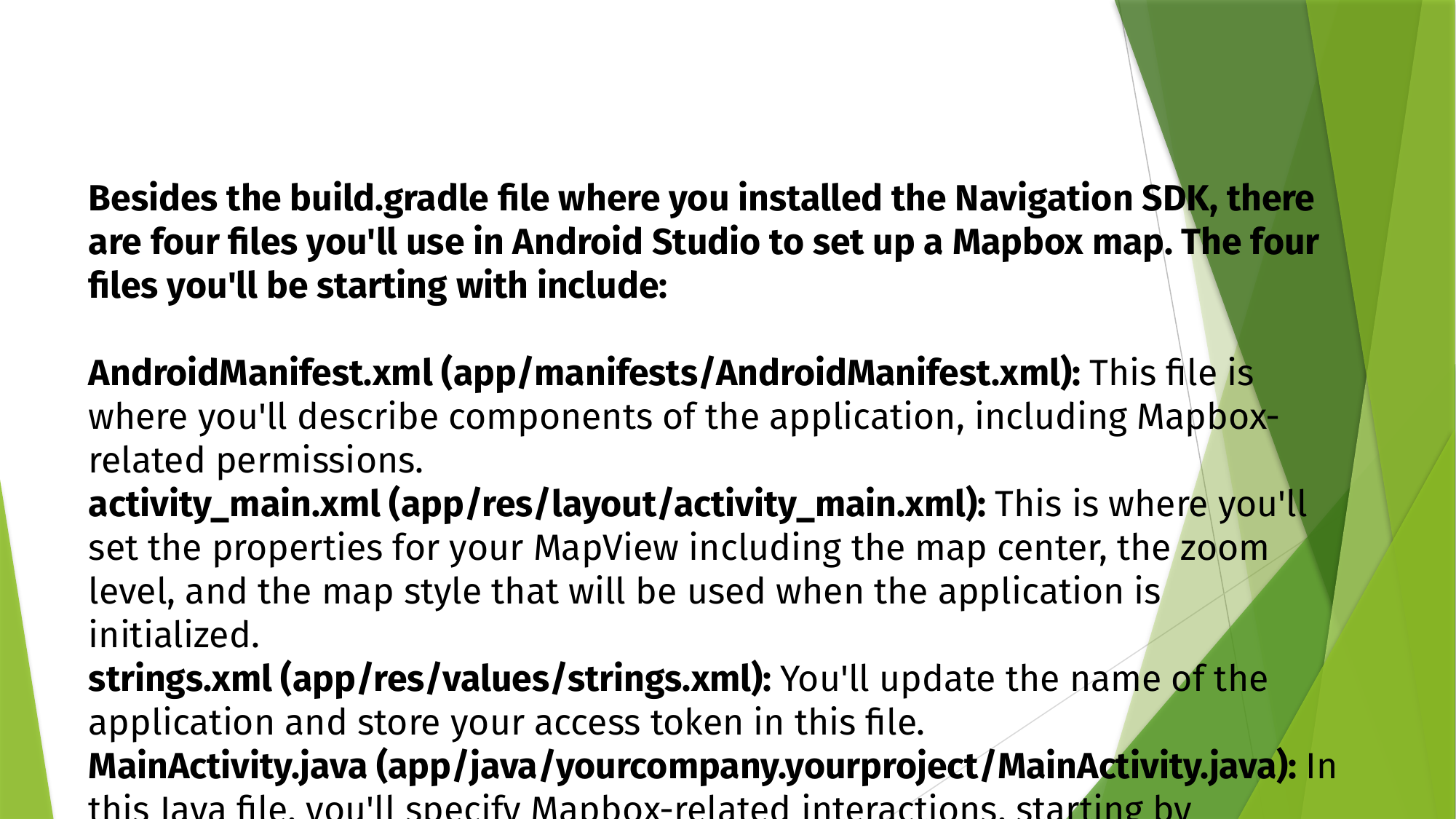

Besides the build.gradle file where you installed the Navigation SDK, there are four files you'll use in Android Studio to set up a Mapbox map. The four files you'll be starting with include:

AndroidManifest.xml (app/manifests/AndroidManifest.xml): This file is where you'll describe components of the application, including Mapbox-related permissions.
activity_main.xml (app/res/layout/activity_main.xml): This is where you'll set the properties for your MapView including the map center, the zoom level, and the map style that will be used when the application is initialized.
strings.xml (app/res/values/strings.xml): You'll update the name of the application and store your access token in this file.
MainActivity.java (app/java/yourcompany.yourproject/MainActivity.java): In this Java file, you'll specify Mapbox-related interactions, starting by initializing your map.